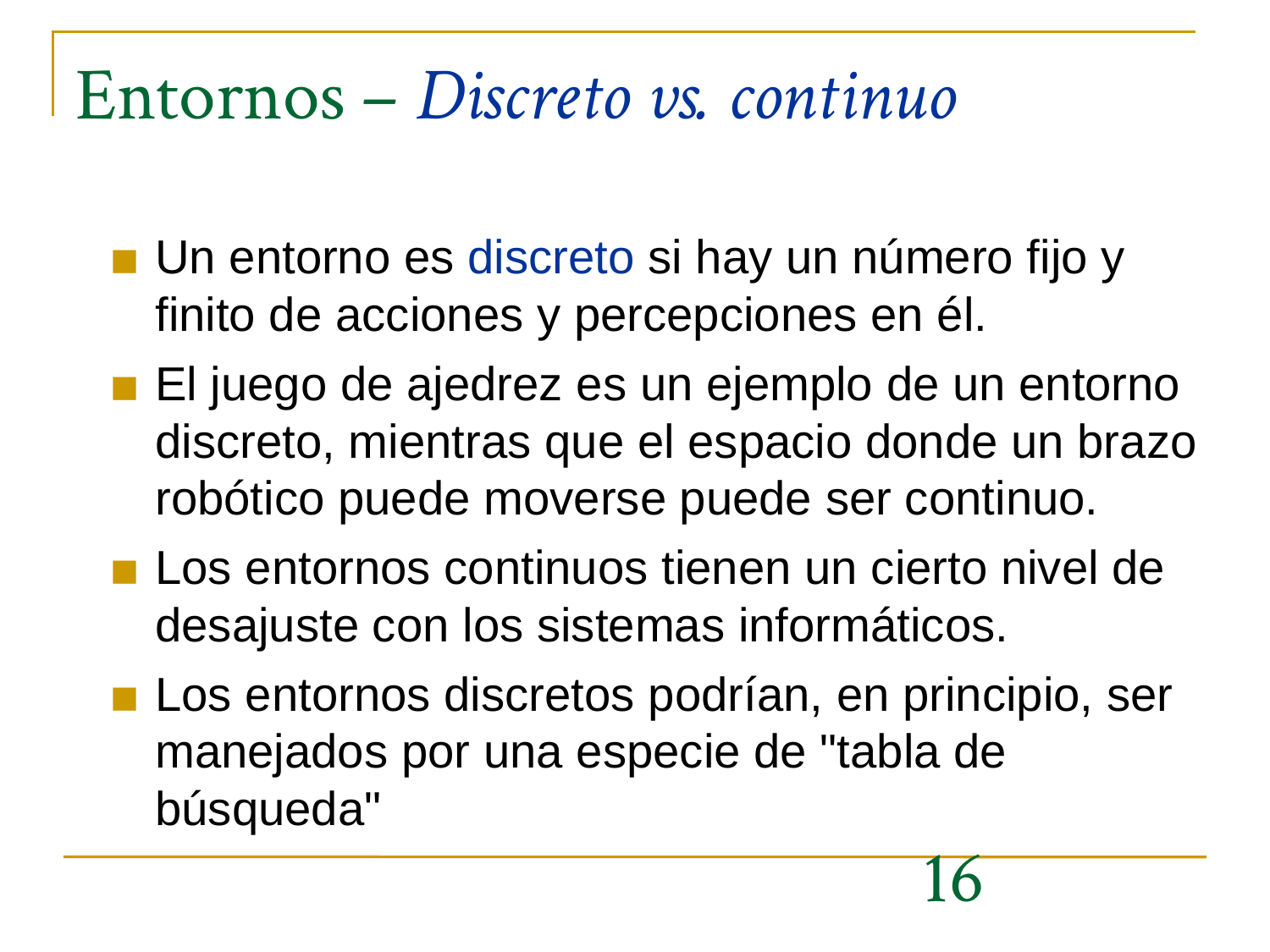

# Entornos – Discreto vs. continuo
Un entorno es discreto si hay un número fijo y finito de acciones y percepciones en él.
El juego de ajedrez es un ejemplo de un entorno discreto, mientras que el espacio donde un brazo robótico puede moverse puede ser continuo.
Los entornos continuos tienen un cierto nivel de desajuste con los sistemas informáticos.
Los entornos discretos podrían, en principio, ser manejados por una especie de "tabla de búsqueda"
16